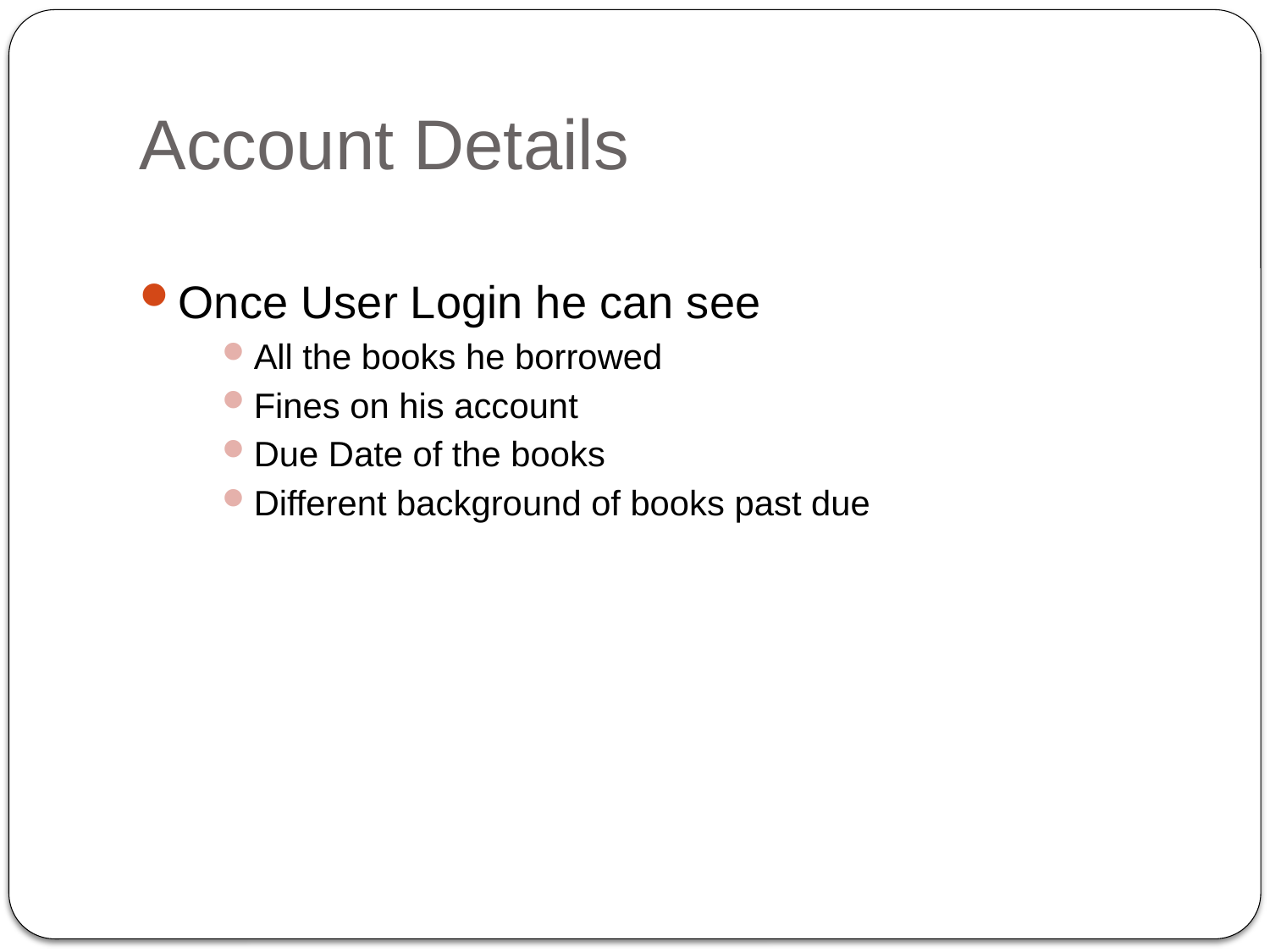

# Account Details

Once User Login he can see
All the books he borrowed
Fines on his account
Due Date of the books
Different background of books past due